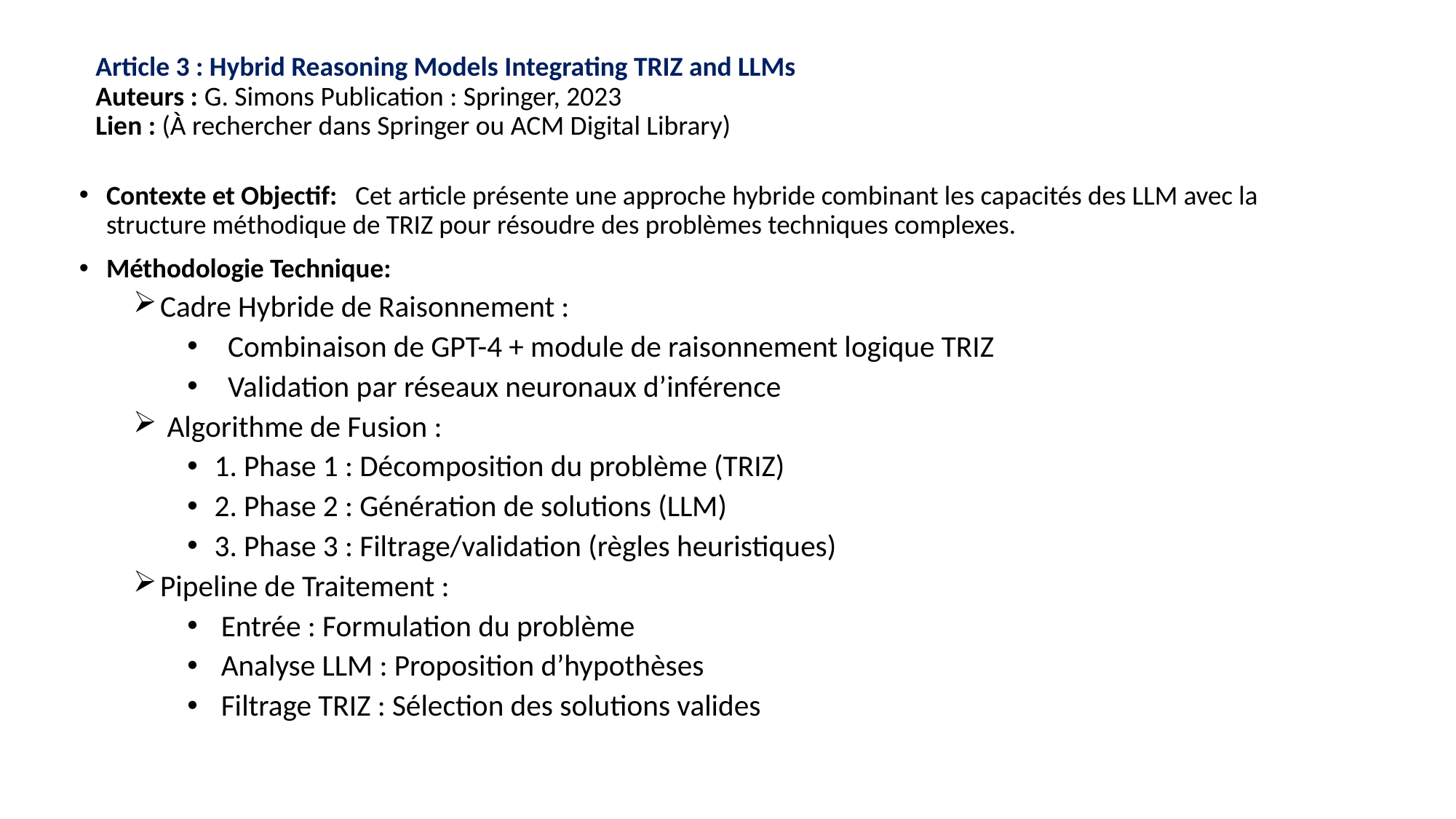

# Article 3 : Hybrid Reasoning Models Integrating TRIZ and LLMs Auteurs : G. Simons Publication : Springer, 2023 Lien : (À rechercher dans Springer ou ACM Digital Library)
Contexte et Objectif:   Cet article présente une approche hybride combinant les capacités des LLM avec la structure méthodique de TRIZ pour résoudre des problèmes techniques complexes.
Méthodologie Technique:
Cadre Hybride de Raisonnement :
  Combinaison de GPT-4 + module de raisonnement logique TRIZ
  Validation par réseaux neuronaux d’inférence
 Algorithme de Fusion :
1. Phase 1 : Décomposition du problème (TRIZ)
2. Phase 2 : Génération de solutions (LLM)
3. Phase 3 : Filtrage/validation (règles heuristiques)
Pipeline de Traitement :
 Entrée : Formulation du problème
 Analyse LLM : Proposition d’hypothèses
 Filtrage TRIZ : Sélection des solutions valides